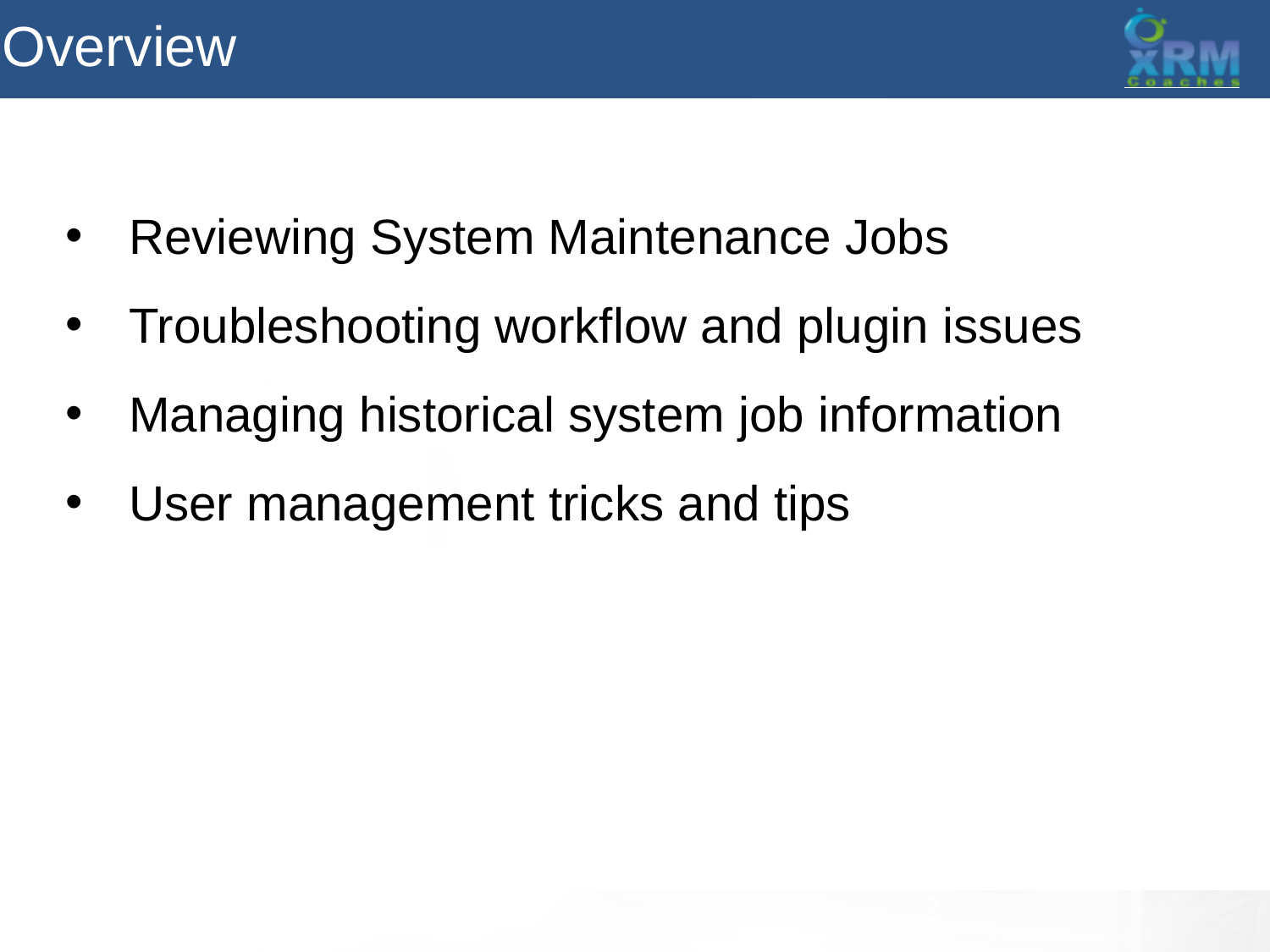

Overview
Reviewing System Maintenance Jobs
Troubleshooting workflow and plugin issues
Managing historical system job information
User management tricks and tips

2